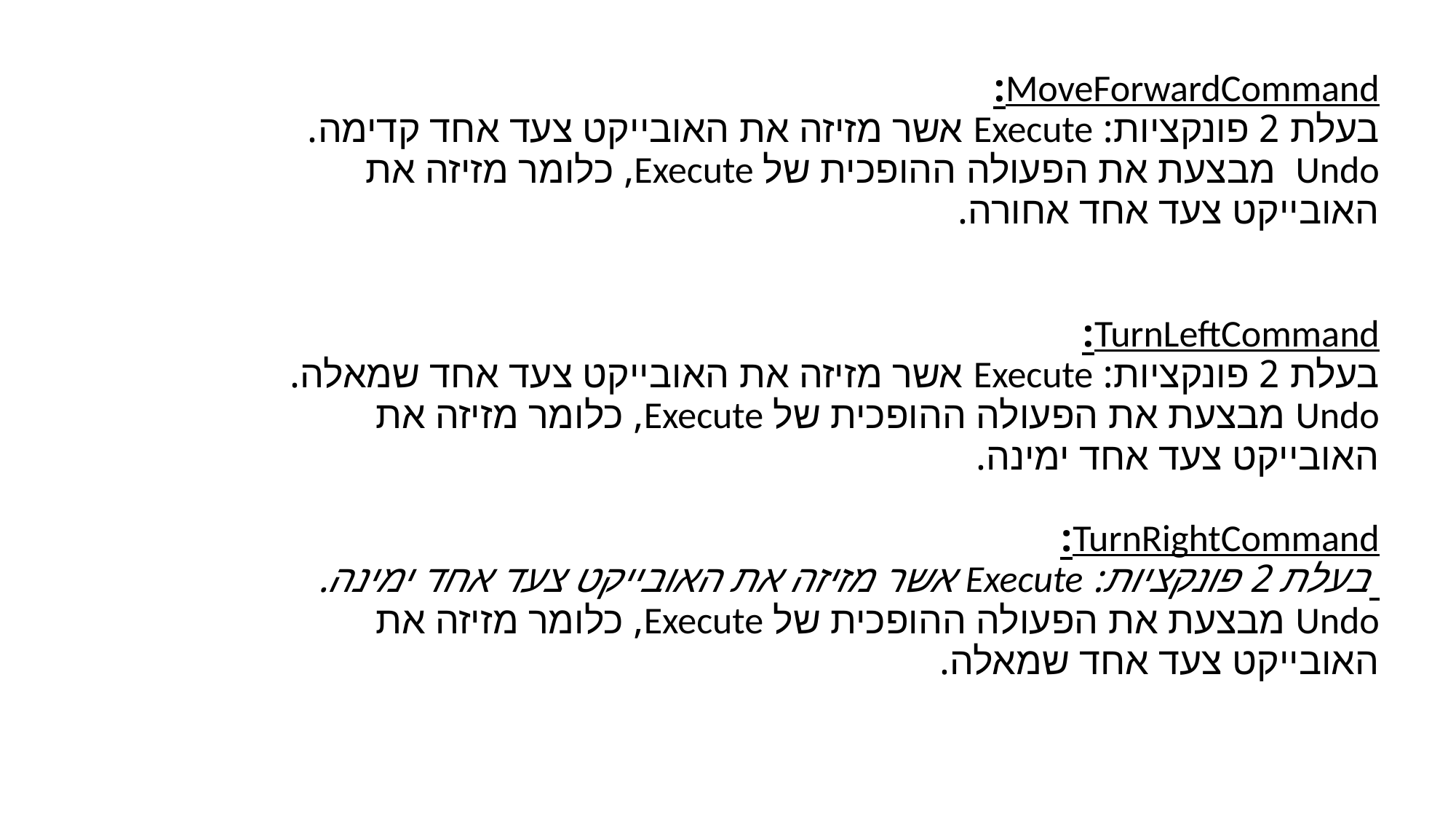

# MoveForwardCommand: בעלת 2 פונקציות: Execute אשר מזיזה את האובייקט צעד אחד קדימה. Undo  מבצעת את הפעולה ההופכית של Execute, כלומר מזיזה את האובייקט צעד אחד אחורה.     TurnLeftCommand: בעלת 2 פונקציות: Execute אשר מזיזה את האובייקט צעד אחד שמאלה. Undo מבצעת את הפעולה ההופכית של Execute, כלומר מזיזה את האובייקט צעד אחד ימינה.   TurnRightCommand: בעלת 2 פונקציות: Execute אשר מזיזה את האובייקט צעד אחד ימינה. Undo מבצעת את הפעולה ההופכית של Execute, כלומר מזיזה את האובייקט צעד אחד שמאלה.